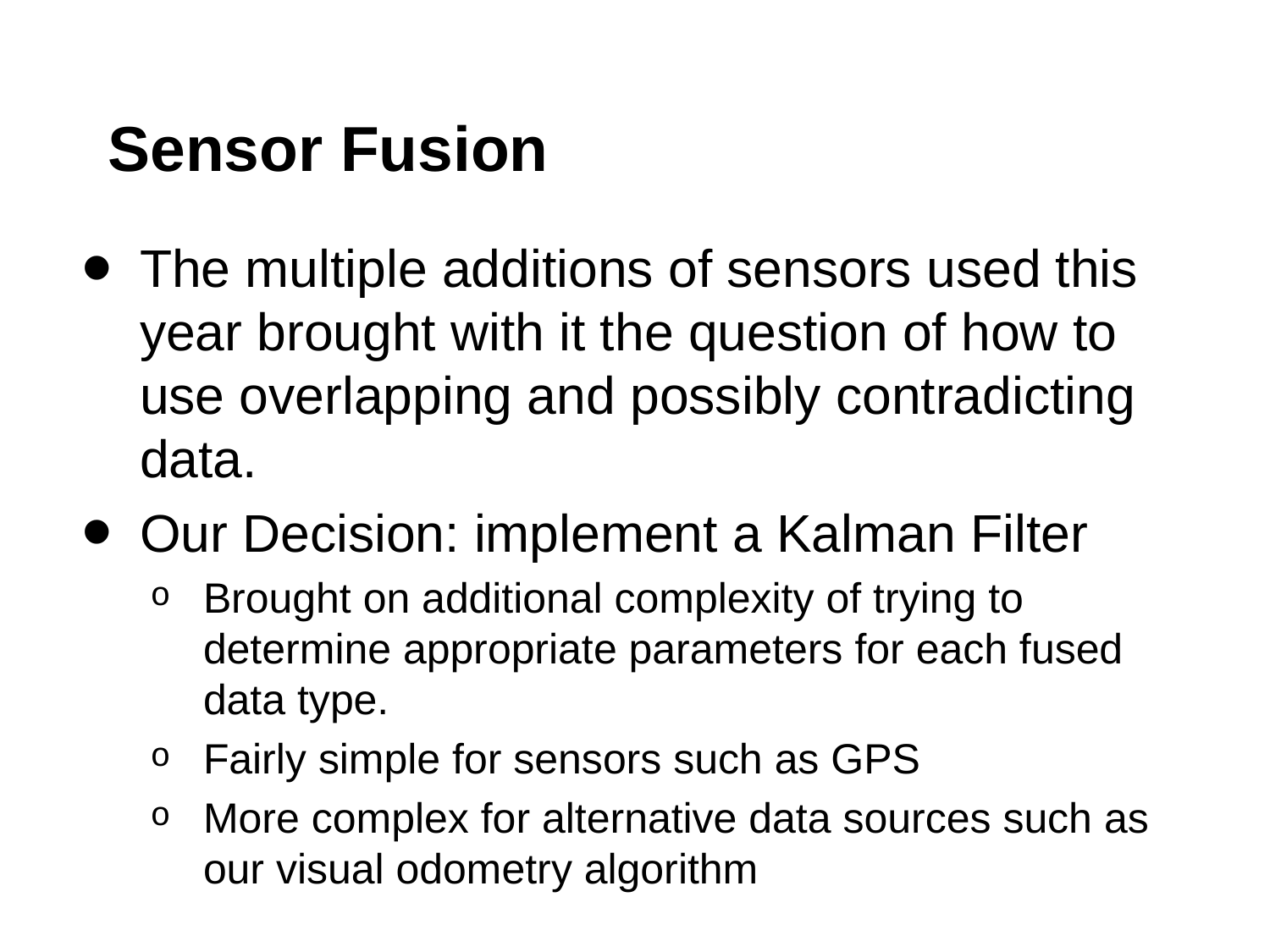

# Sensor Fusion
The multiple additions of sensors used this year brought with it the question of how to use overlapping and possibly contradicting data.
Our Decision: implement a Kalman Filter
Brought on additional complexity of trying to determine appropriate parameters for each fused data type.
Fairly simple for sensors such as GPS
More complex for alternative data sources such as our visual odometry algorithm